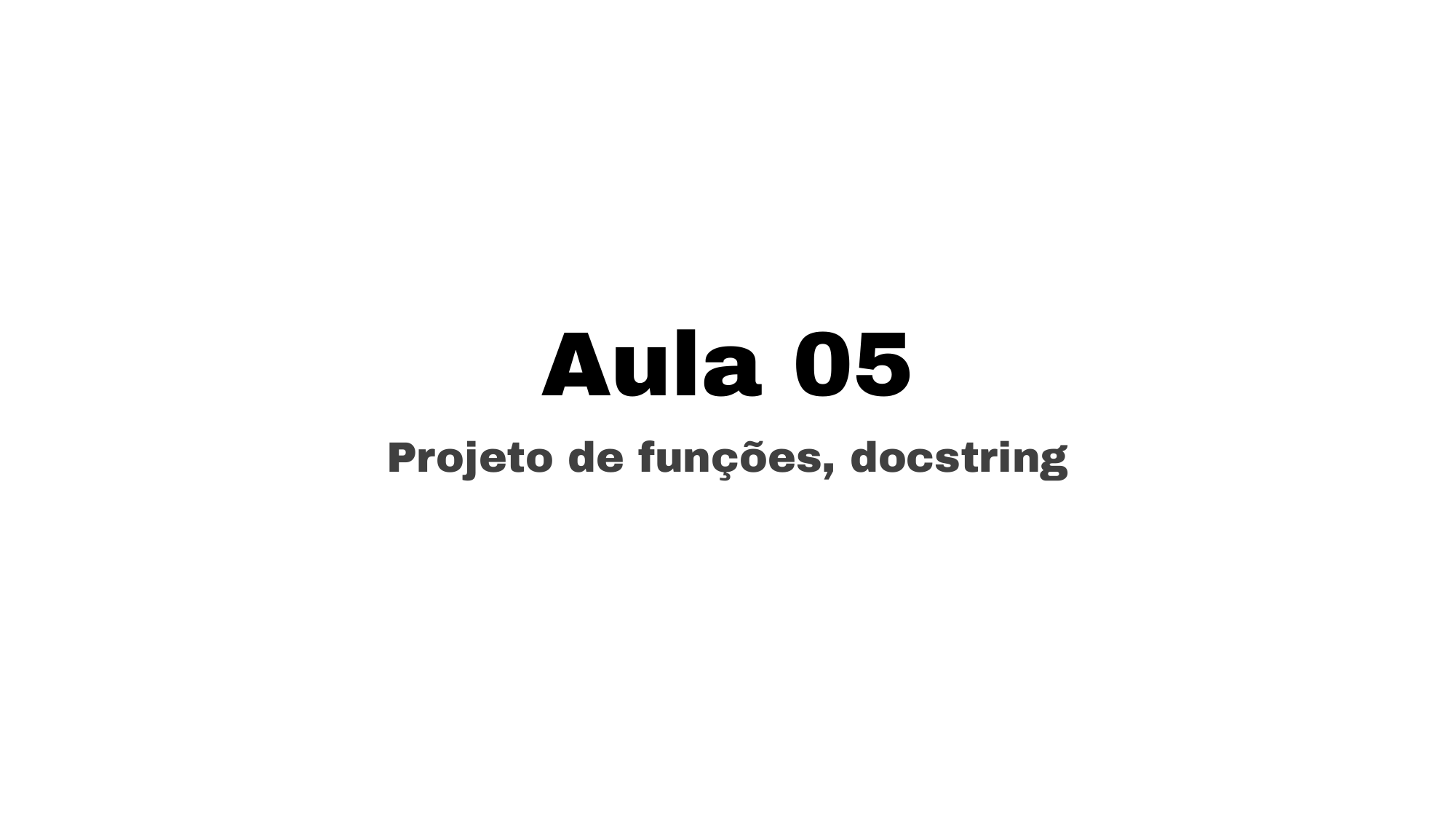

# Aula 05
Projeto de funções, docstring